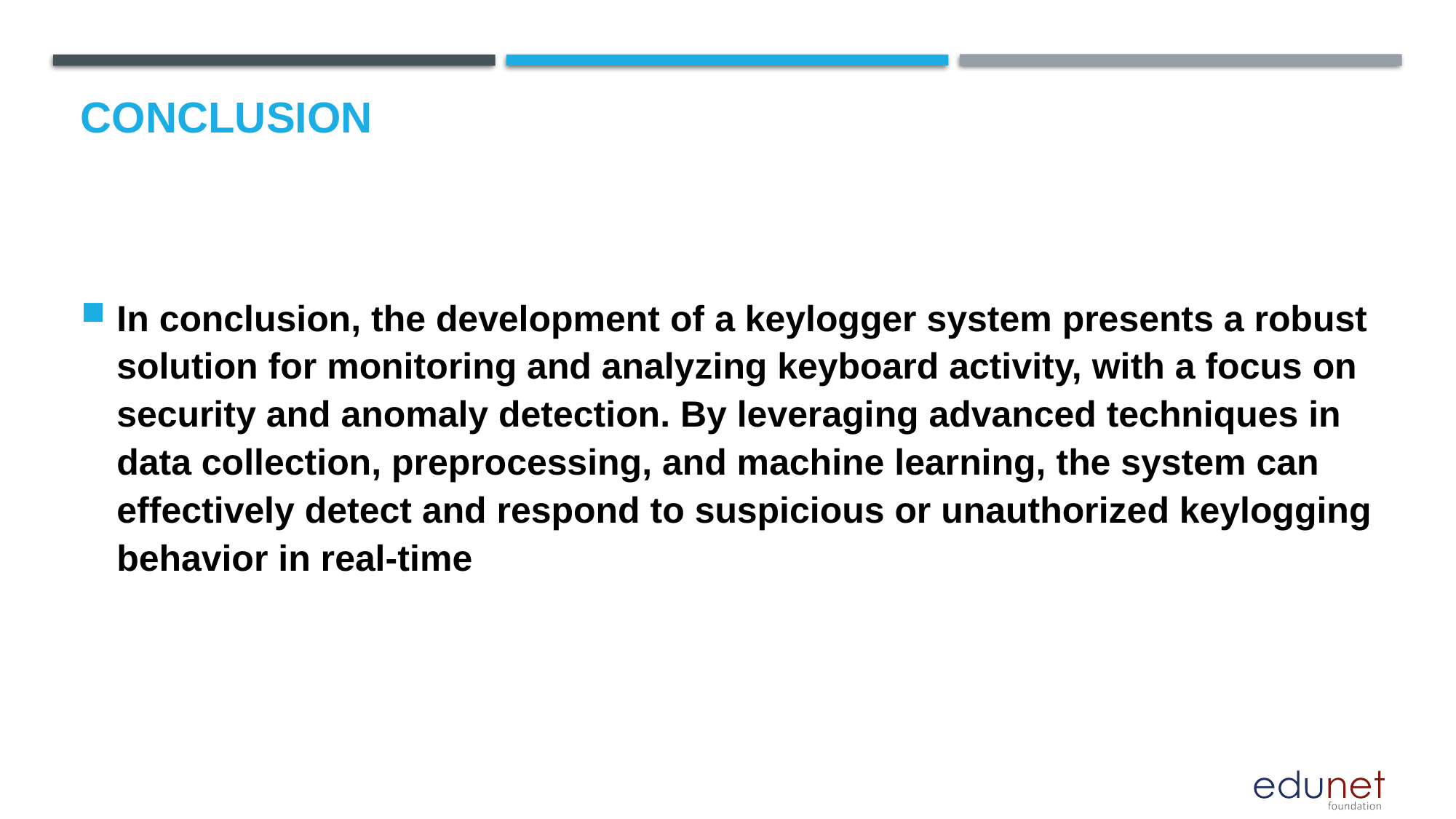

# Conclusion
In conclusion, the development of a keylogger system presents a robust solution for monitoring and analyzing keyboard activity, with a focus on security and anomaly detection. By leveraging advanced techniques in data collection, preprocessing, and machine learning, the system can effectively detect and respond to suspicious or unauthorized keylogging behavior in real-time